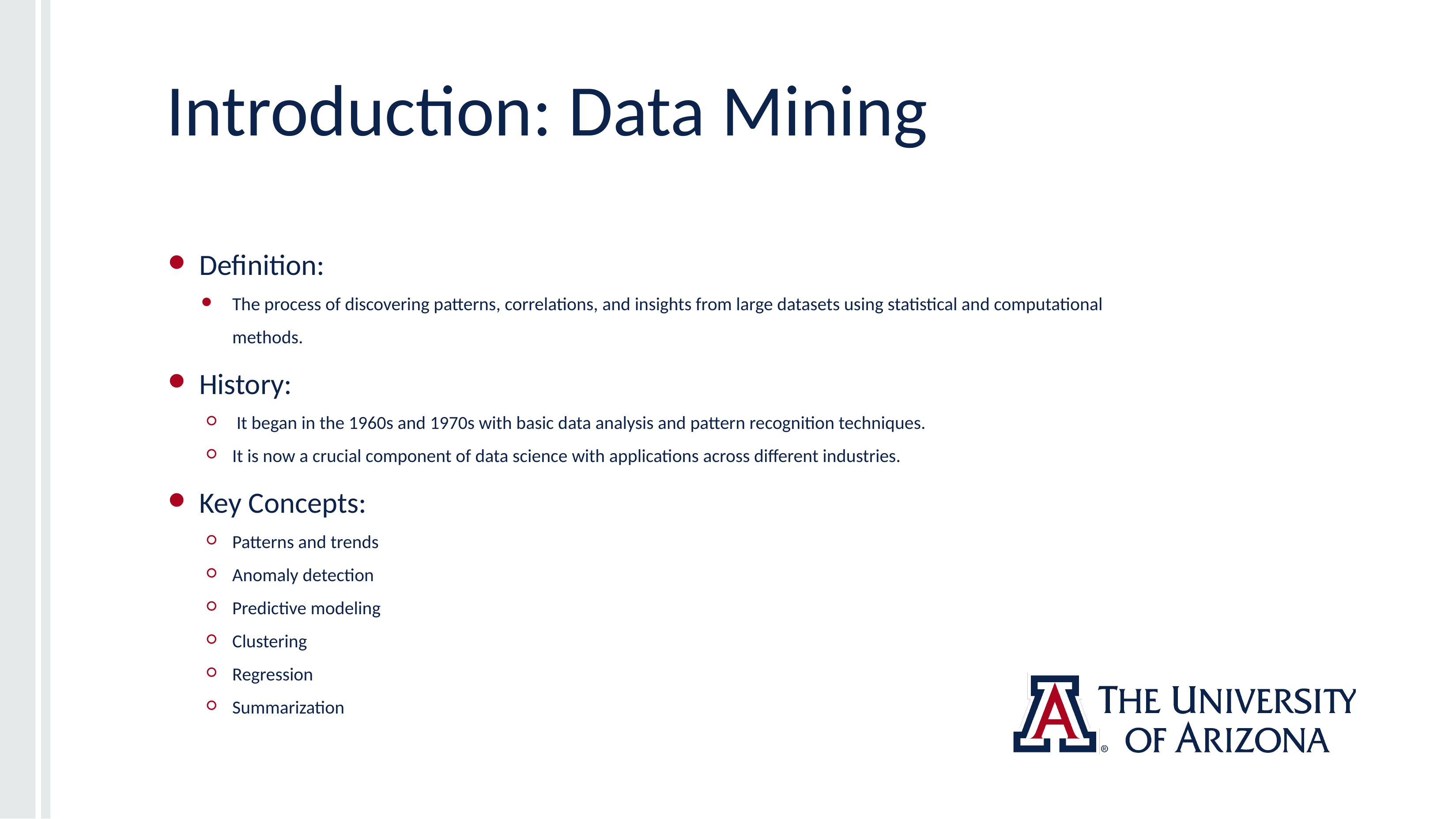

# Introduction: Data Mining
Definition:
The process of discovering patterns, correlations, and insights from large datasets using statistical and computational methods.
History:
 It began in the 1960s and 1970s with basic data analysis and pattern recognition techniques.
It is now a crucial component of data science with applications across different industries.
Key Concepts:
Patterns and trends
Anomaly detection
Predictive modeling
Clustering
Regression
Summarization